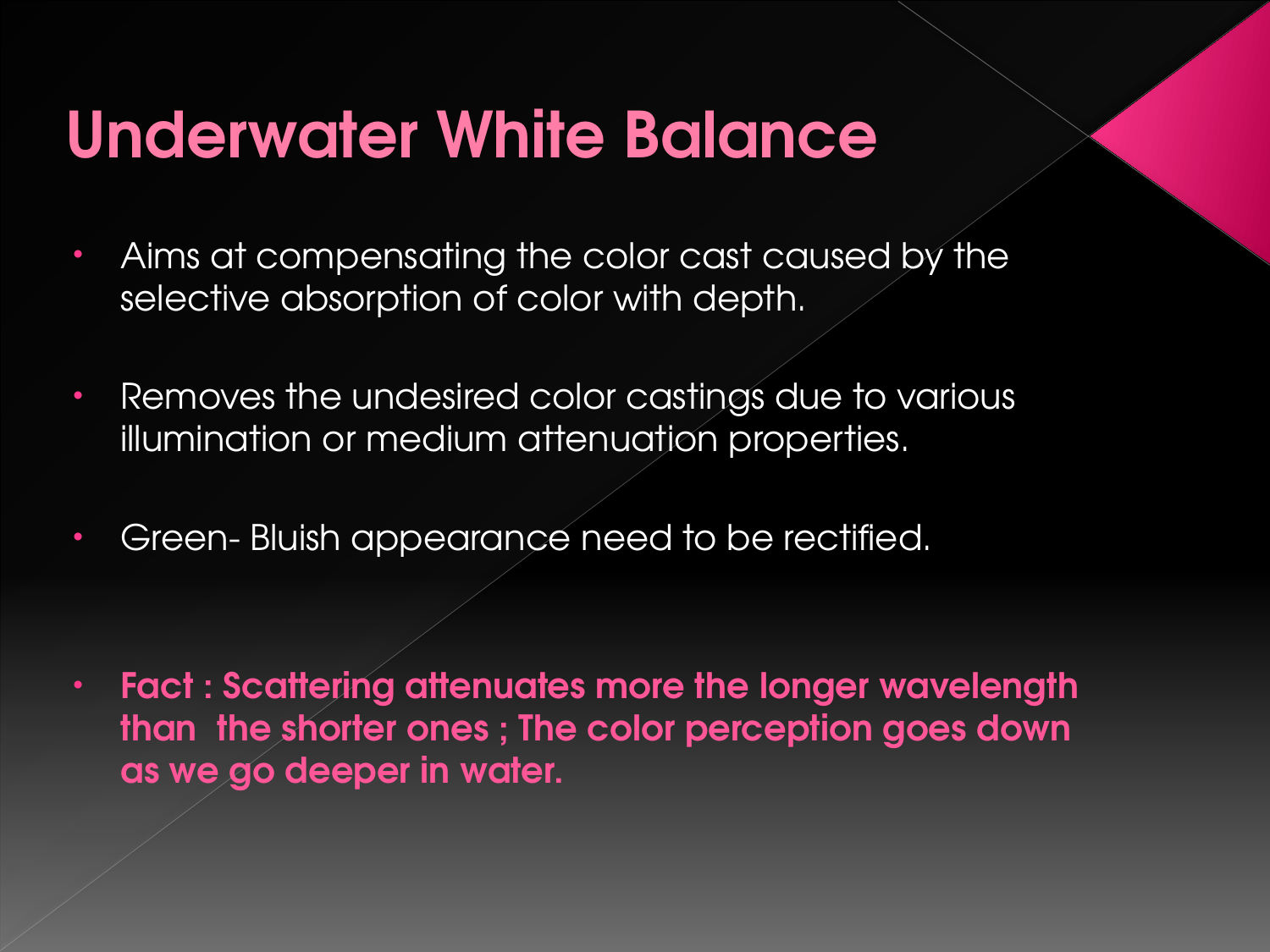

# Underwater White Balance
Aims at compensating the color cast caused by the selective absorption of color with depth.

Removes the undesired color castings due to various illumination or medium attenuation properties.

Green- Bluish appearance need to be rectified.

Fact : Scattering attenuates more the longer wavelength than  the shorter ones ; The color perception goes down as we go deeper in water.